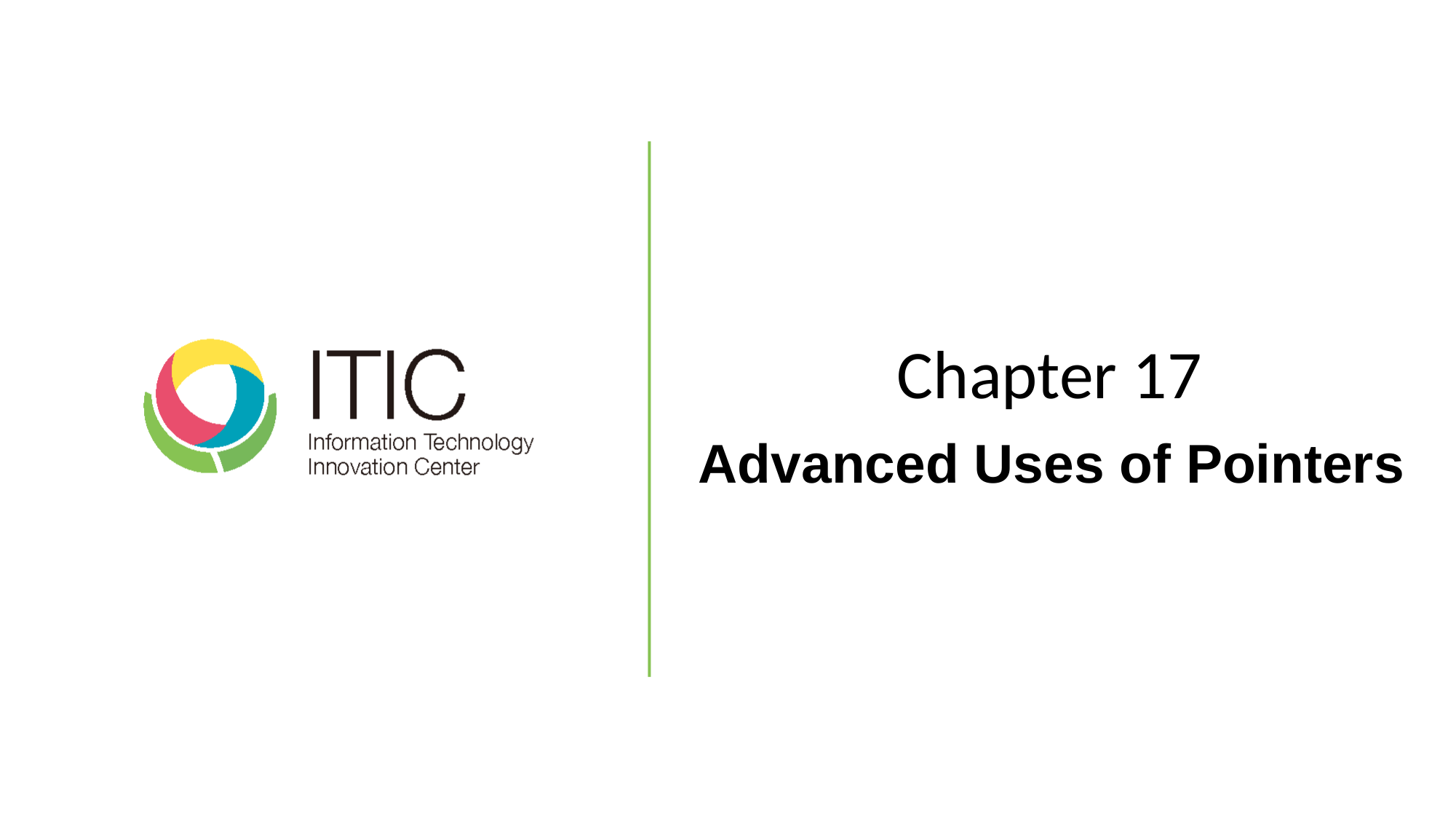

# Chapter 17
Advanced Uses of Pointers